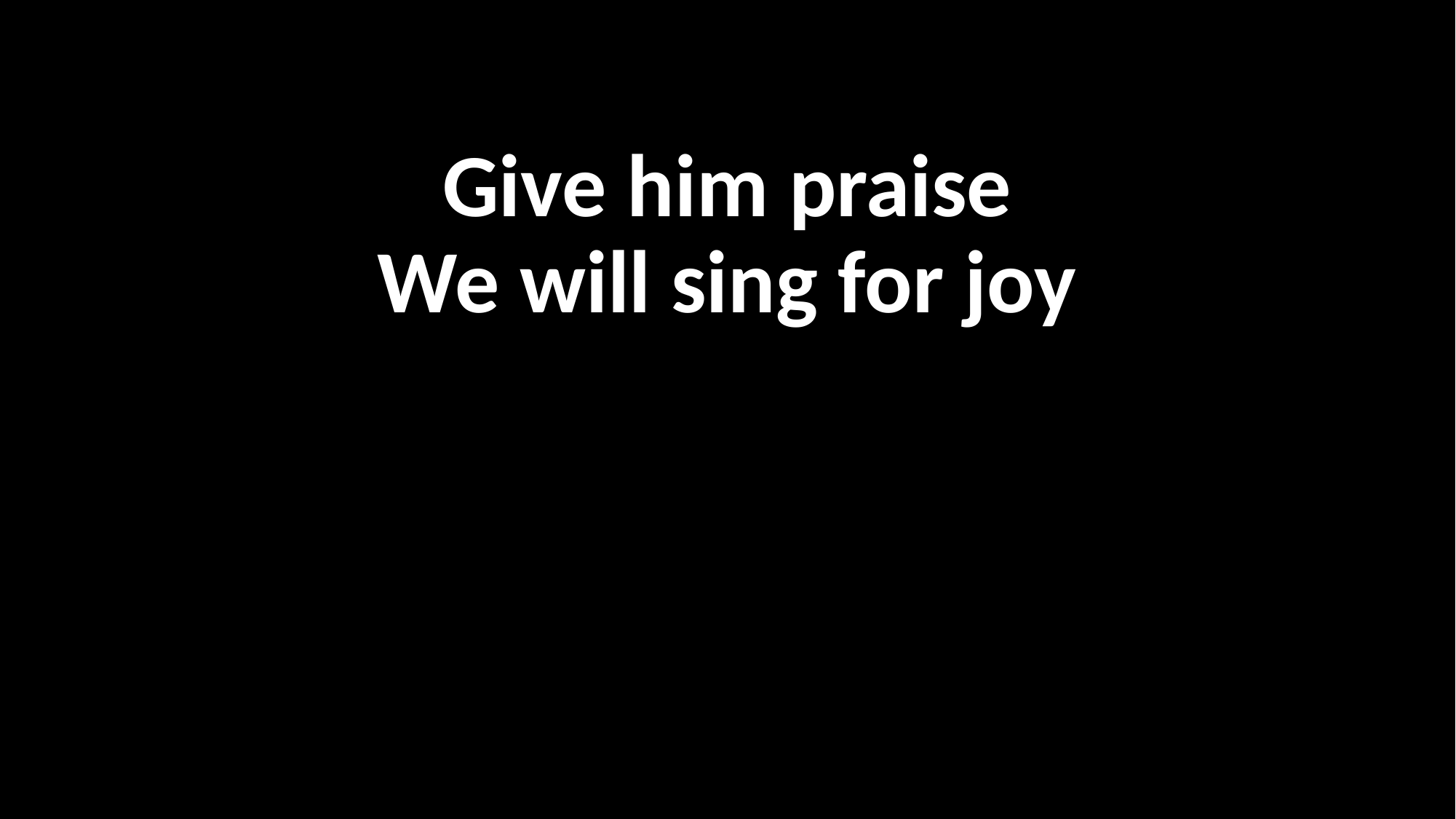

Give him praise
We will sing for joy